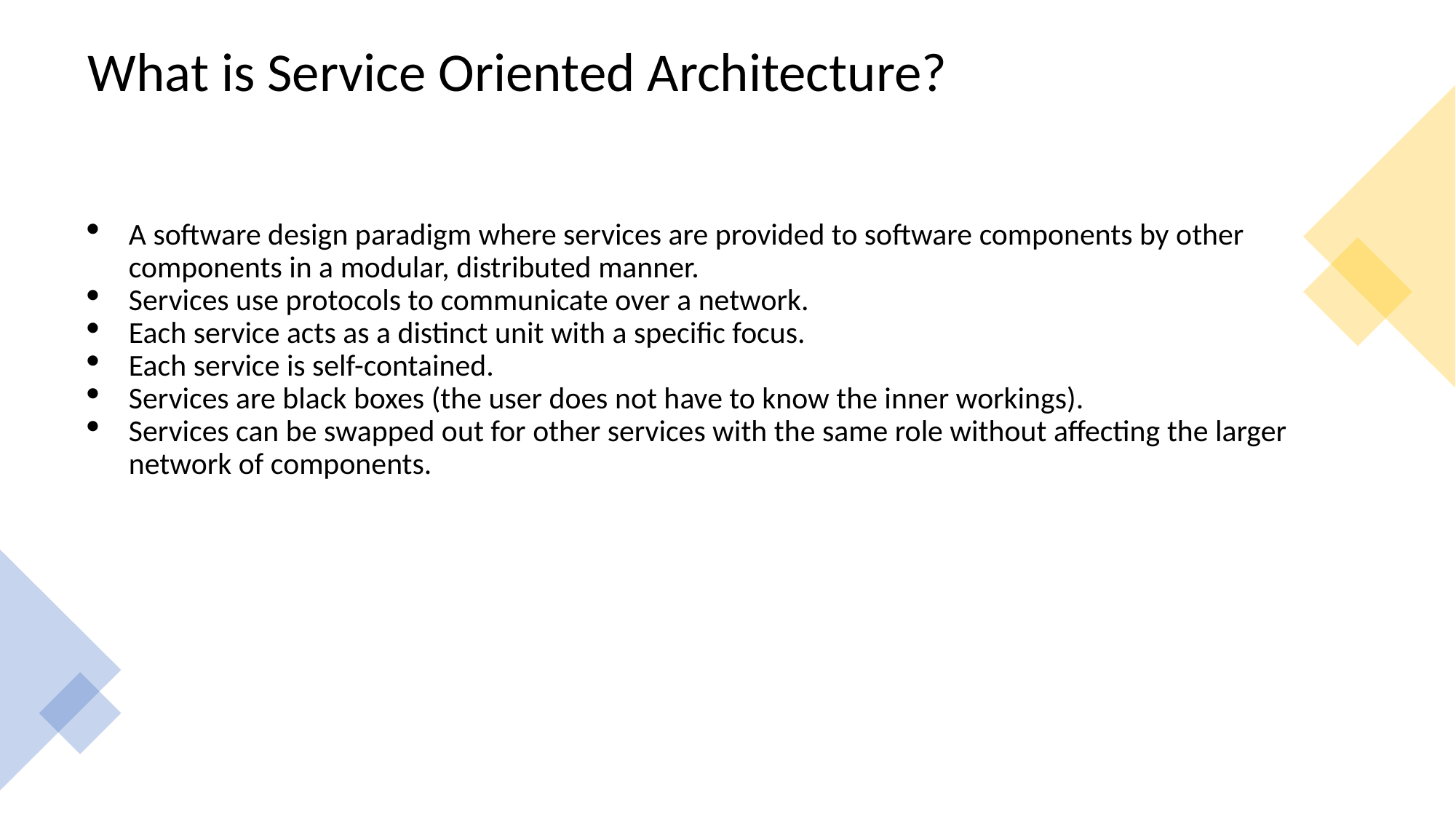

# What is Service Oriented Architecture?

A software design paradigm where services are provided to software components by other components in a modular, distributed manner.
Services use protocols to communicate over a network.
Each service acts as a distinct unit with a specific focus.
Each service is self-contained.
Services are black boxes (the user does not have to know the inner workings).
Services can be swapped out for other services with the same role without affecting the larger network of components.